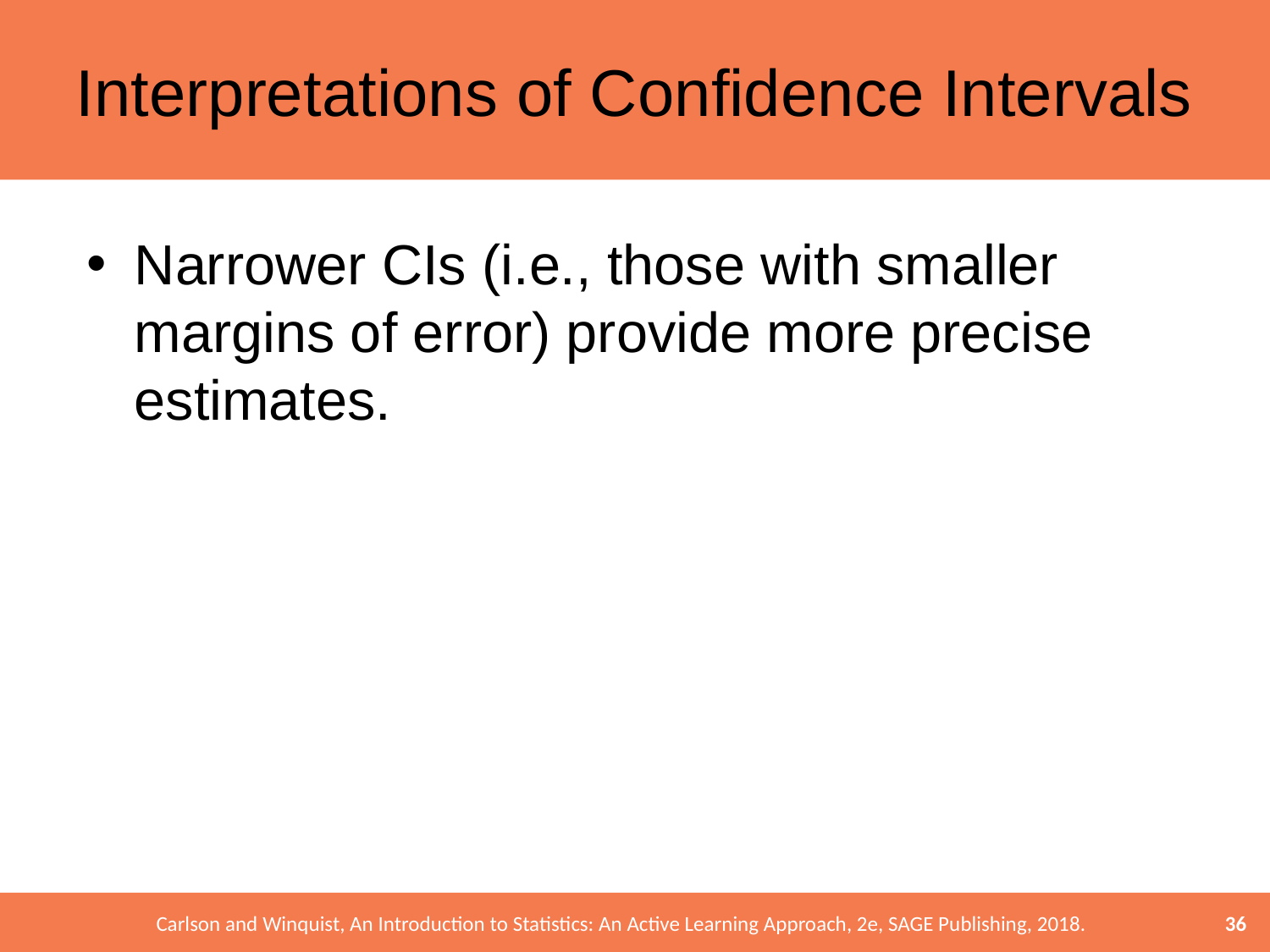

# Interpretations of Confidence Intervals
Narrower CIs (i.e., those with smaller margins of error) provide more precise estimates.

36
Carlson and Winquist, An Introduction to Statistics: An Active Learning Approach, 2e, SAGE Publishing, 2018.